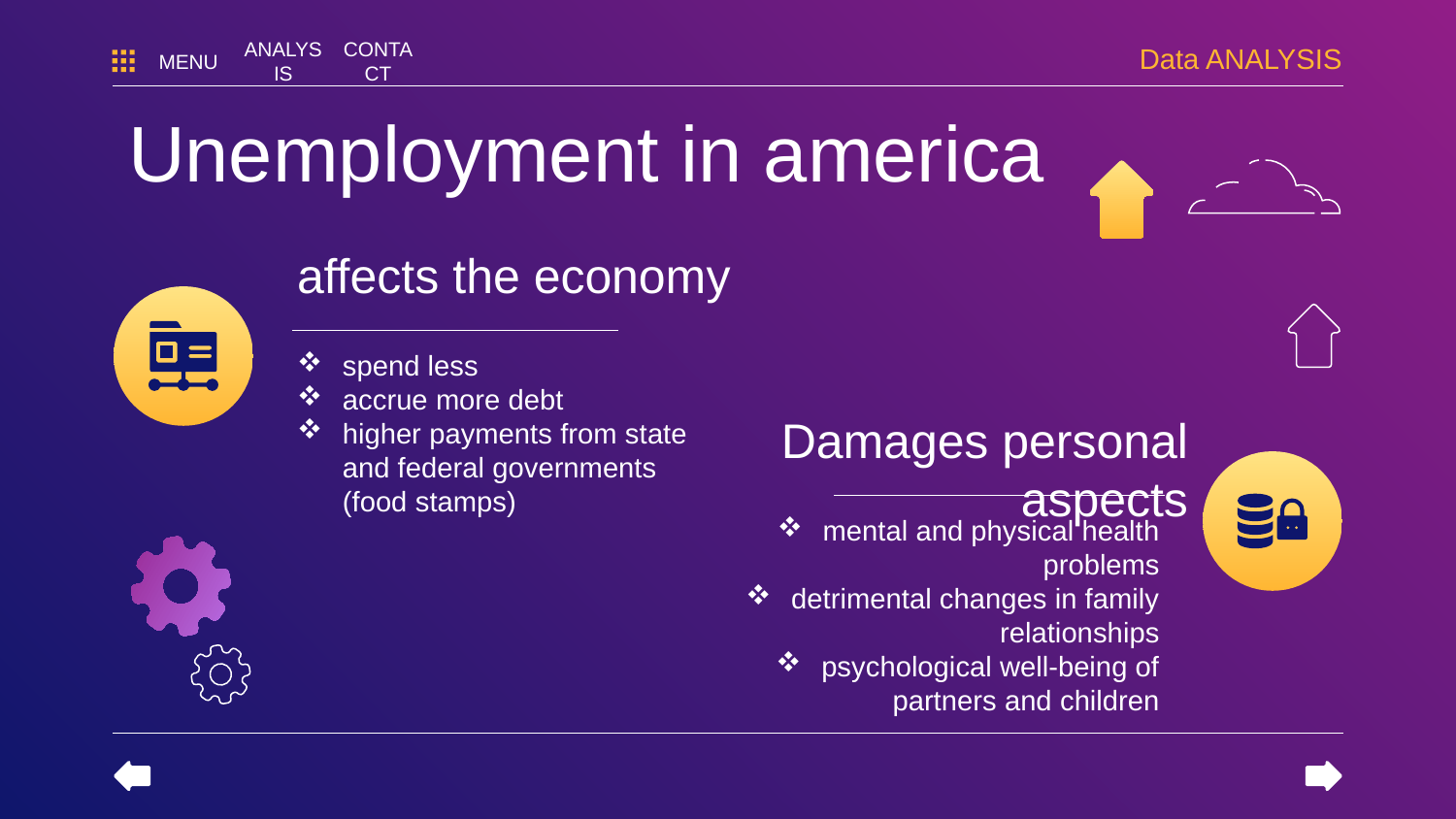

Data ANALYSIS
MENU
ANALYSIS
CONTACT

Unemployment in america

# affects the economy

spend less
accrue more debt
higher payments from state and federal governments (food stamps)
Damages personal aspects

mental and physical health problems
detrimental changes in family relationships
psychological well-being of partners and children